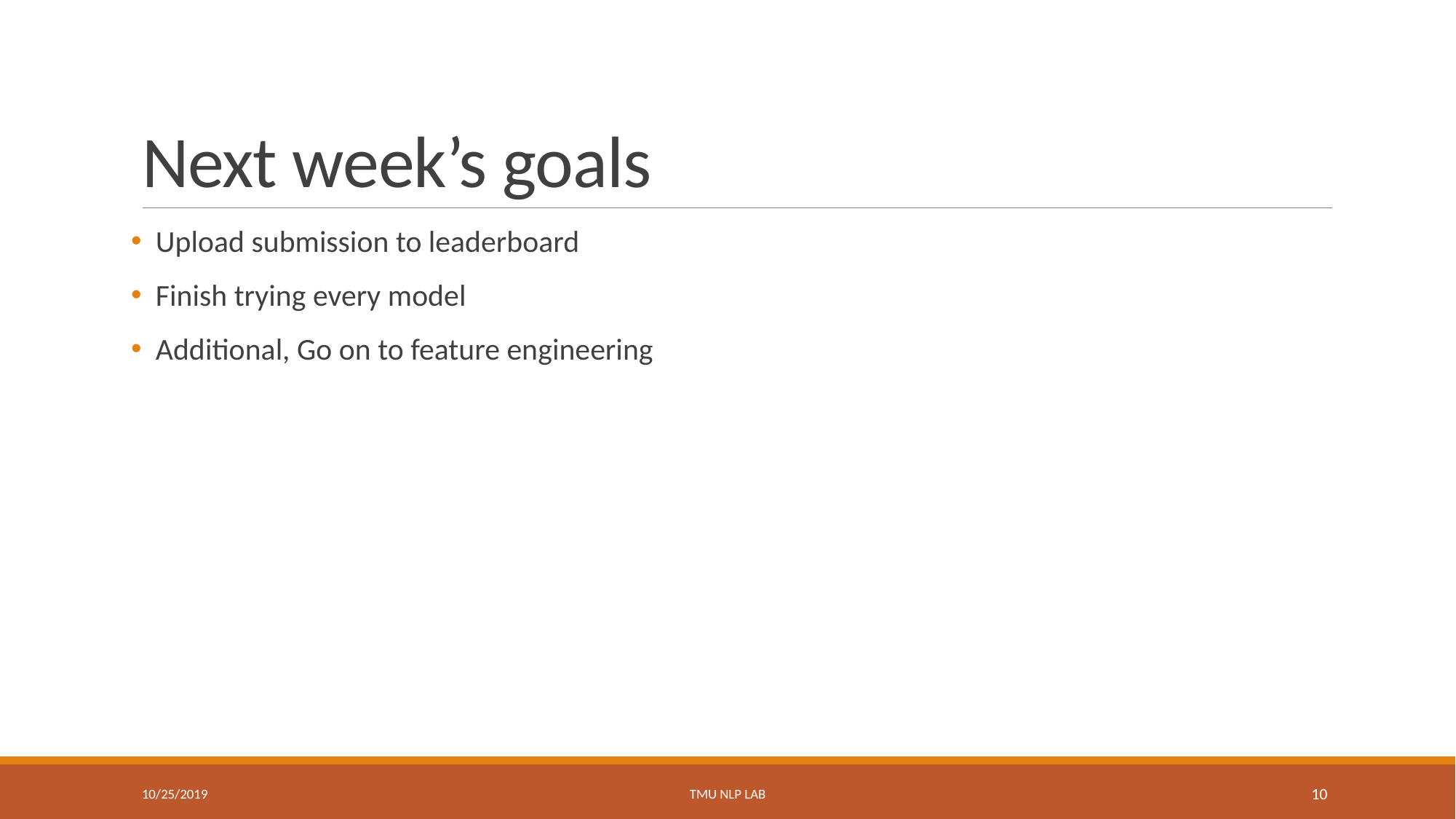

# Next week’s goals
  Upload submission to leaderboard
  Finish trying every model
  Additional, Go on to feature engineering
10/25/2019
TMU NLP Lab
10